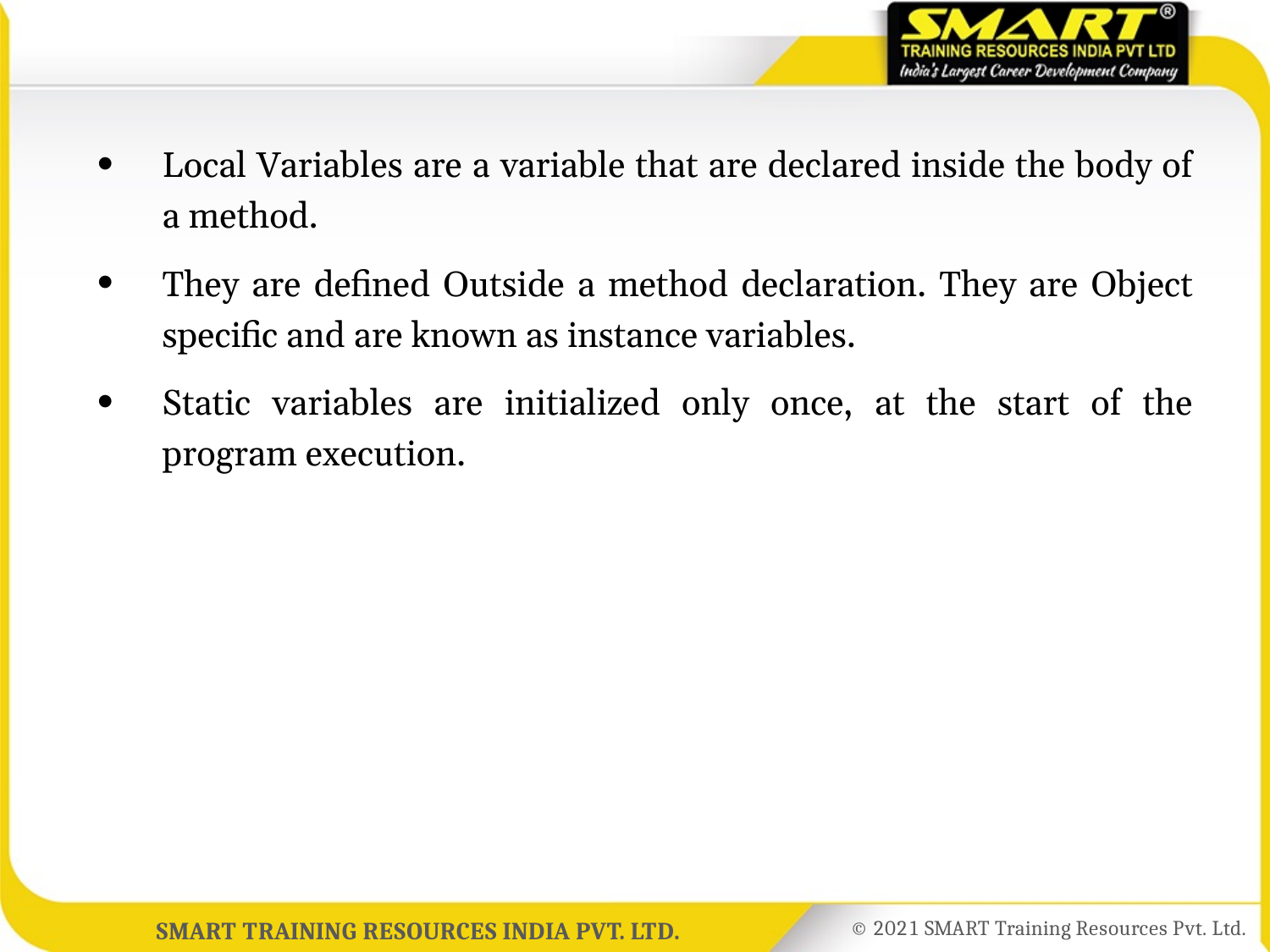

Local Variables are a variable that are declared inside the body of a method.
They are defined Outside a method declaration. They are Object specific and are known as instance variables.
Static variables are initialized only once, at the start of the program execution.